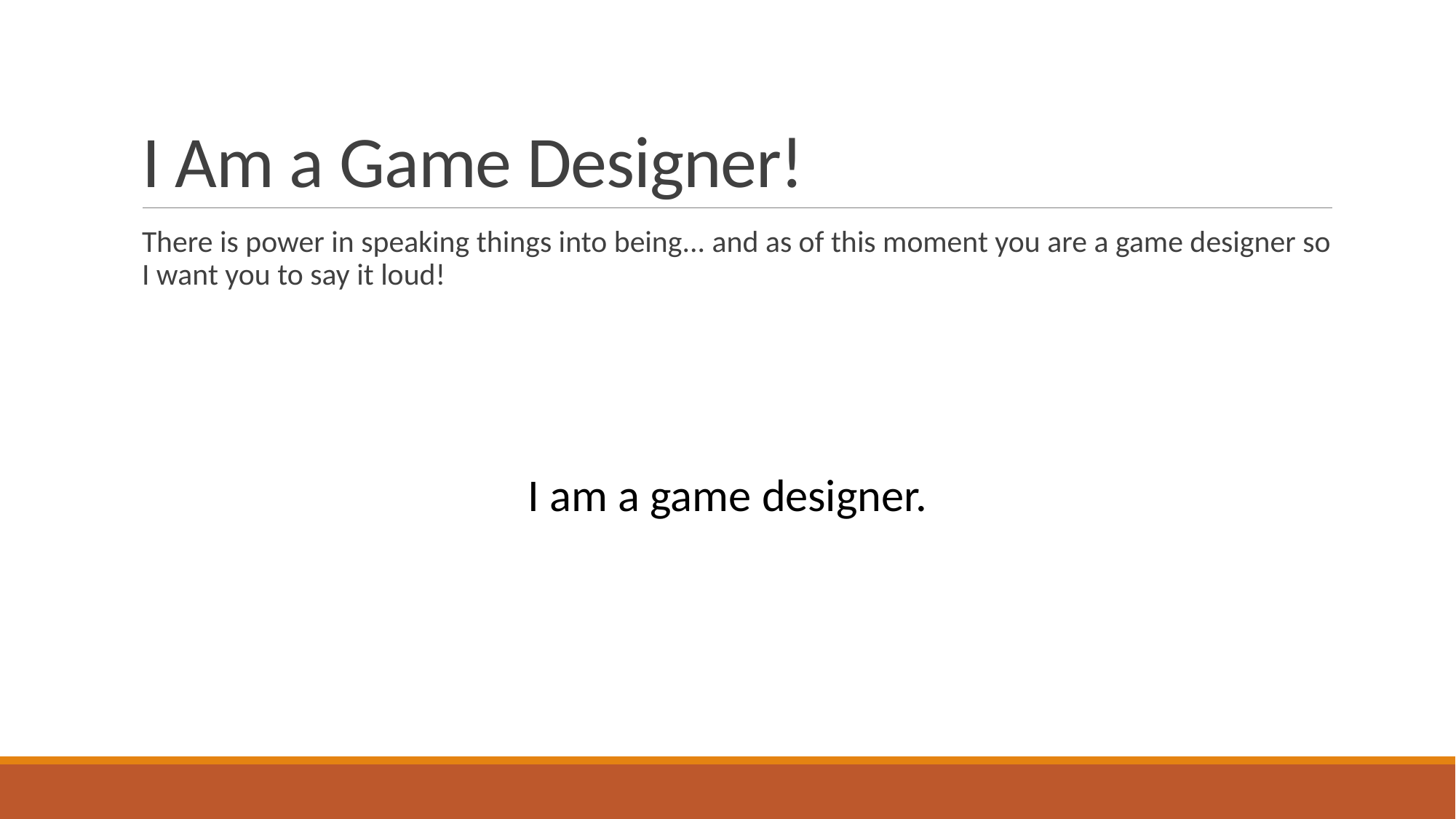

# I Am a Game Designer!
There is power in speaking things into being... and as of this moment you are a game designer so I want you to say it loud!
I am a game designer.